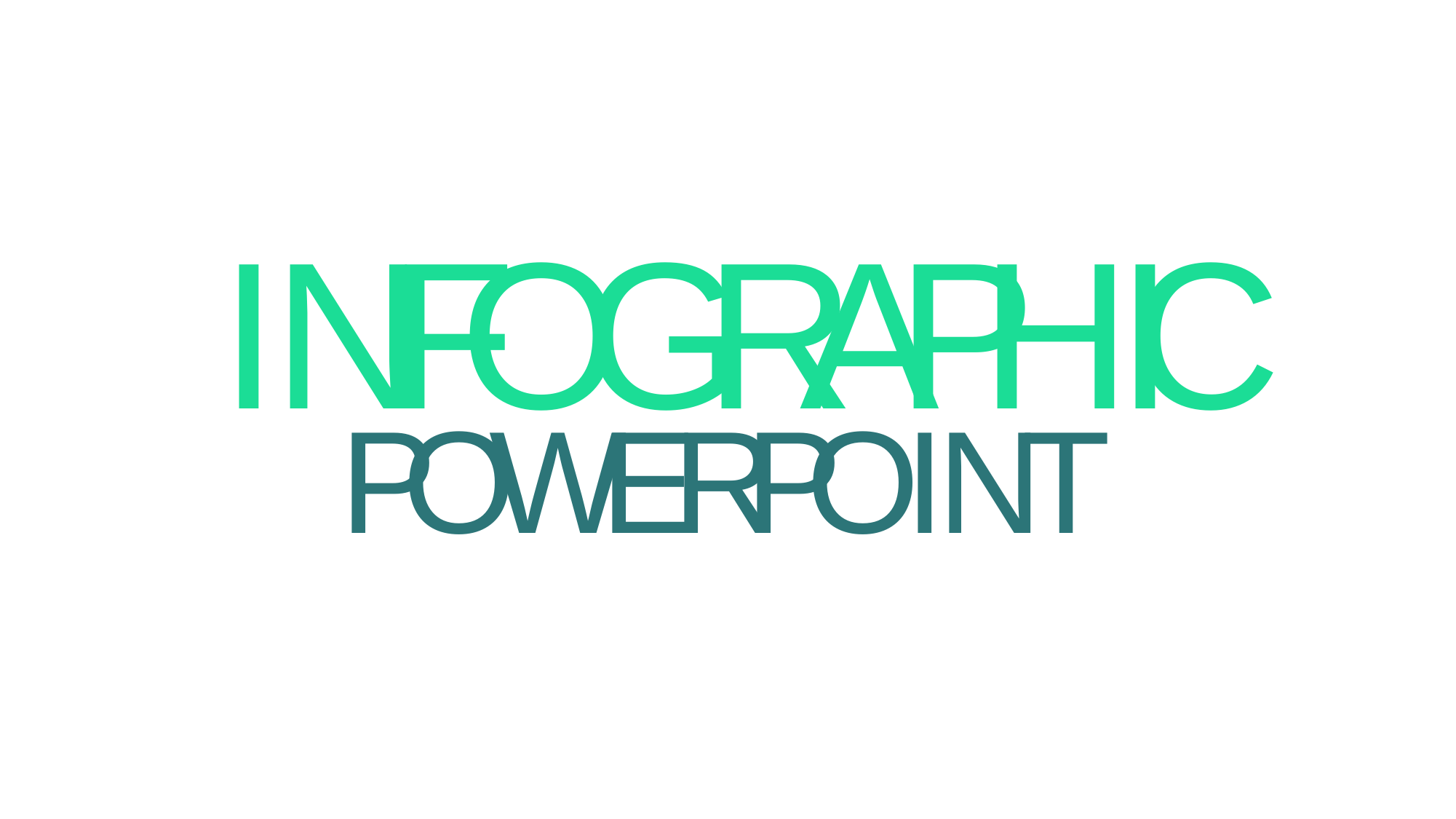

I
N
F
O
G
R
A
P
H
I
C
P
O
W
E
R
P
O
I
N
T